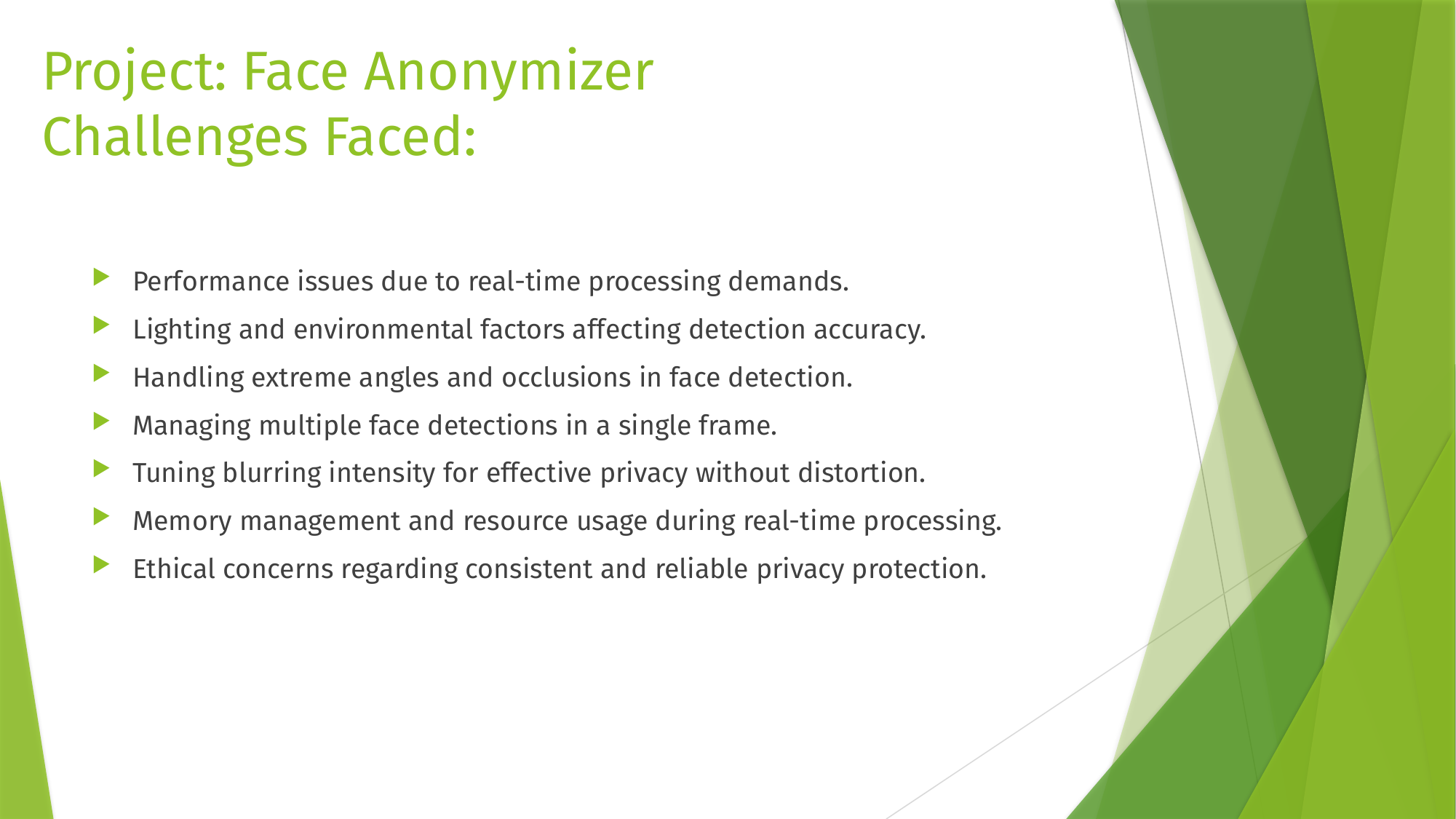

# Project: Face Anonymizer Challenges Faced:
Performance issues due to real-time processing demands.
Lighting and environmental factors affecting detection accuracy.
Handling extreme angles and occlusions in face detection.
Managing multiple face detections in a single frame.
Tuning blurring intensity for effective privacy without distortion.
Memory management and resource usage during real-time processing.
Ethical concerns regarding consistent and reliable privacy protection.